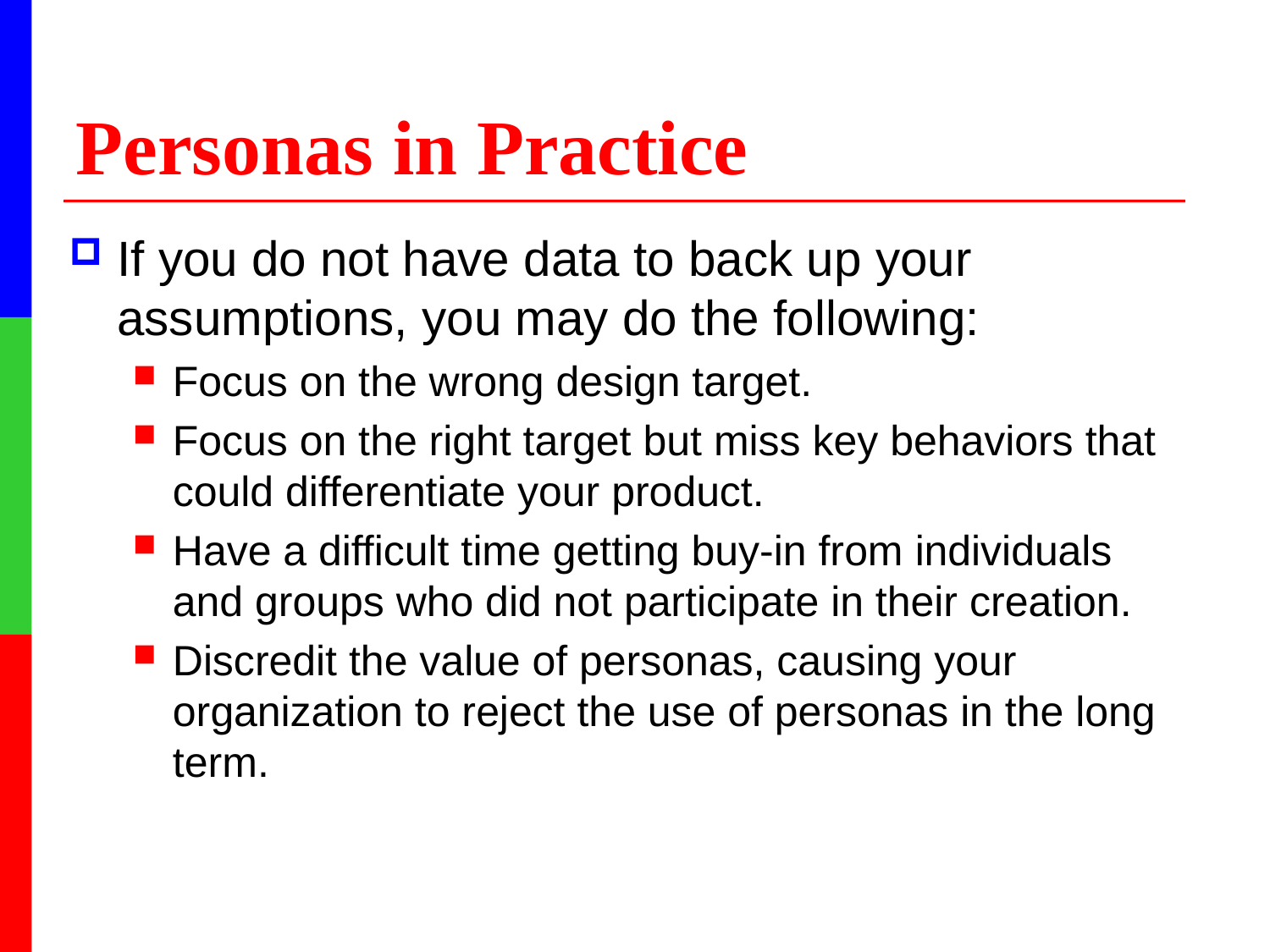

# Personas in Practice
If you do not have data to back up your assumptions, you may do the following:
Focus on the wrong design target.
Focus on the right target but miss key behaviors that could differentiate your product.
Have a difficult time getting buy-in from individuals and groups who did not participate in their creation.
Discredit the value of personas, causing your organization to reject the use of personas in the long term.